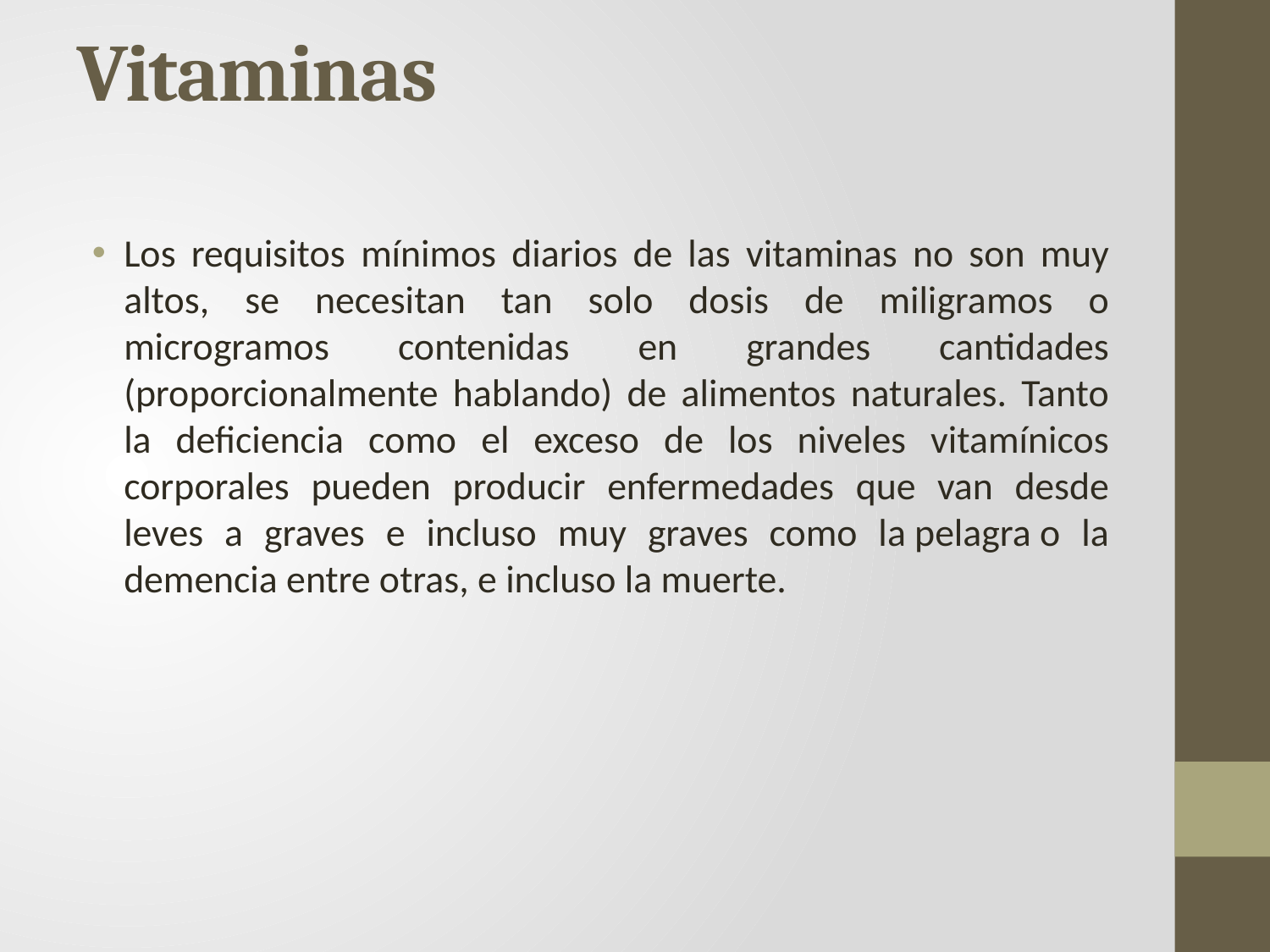

# Vitaminas
Los requisitos mínimos diarios de las vitaminas no son muy altos, se necesitan tan solo dosis de miligramos o microgramos contenidas en grandes cantidades (proporcionalmente hablando) de alimentos naturales. Tanto la deficiencia como el exceso de los niveles vitamínicos corporales pueden producir enfermedades que van desde leves a graves e incluso muy graves como la pelagra o la demencia entre otras, e incluso la muerte.